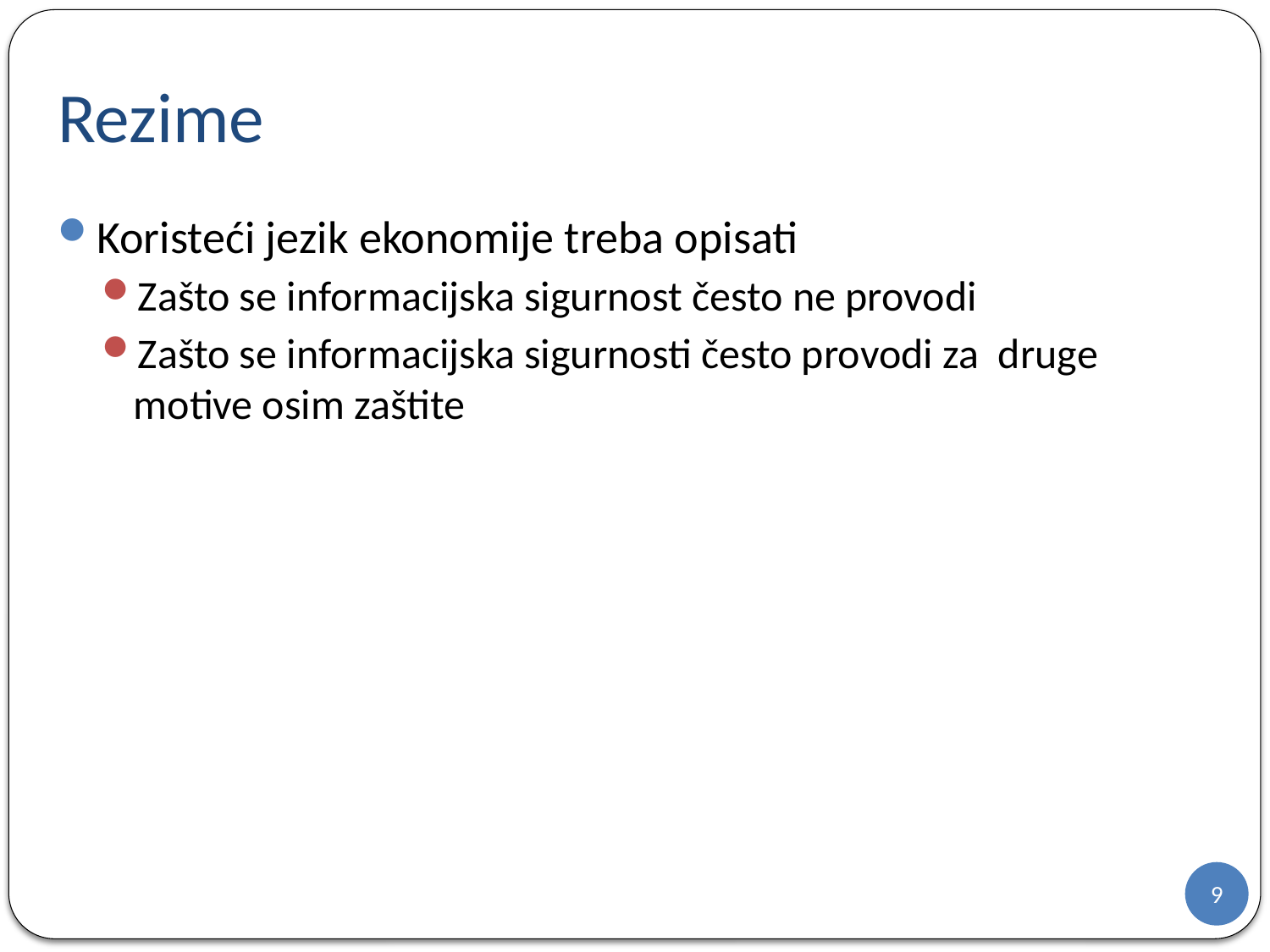

# Rezime
Koristeći jezik ekonomije treba opisati
Zašto se informacijska sigurnost često ne provodi
Zašto se informacijska sigurnosti često provodi za  druge motive osim zaštite
9